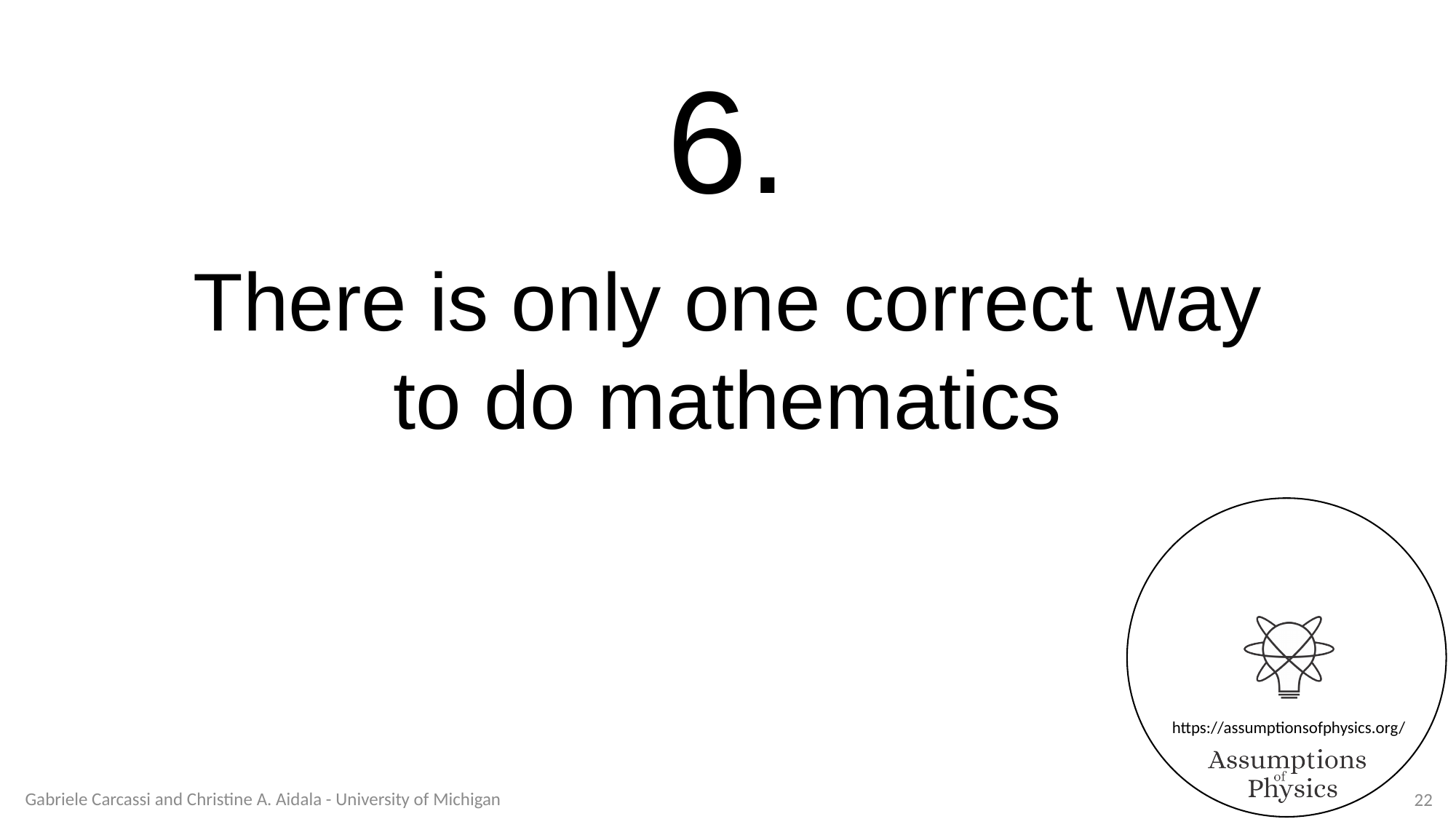

6.
There is only one correct way
to do mathematics
Gabriele Carcassi and Christine A. Aidala - University of Michigan
22